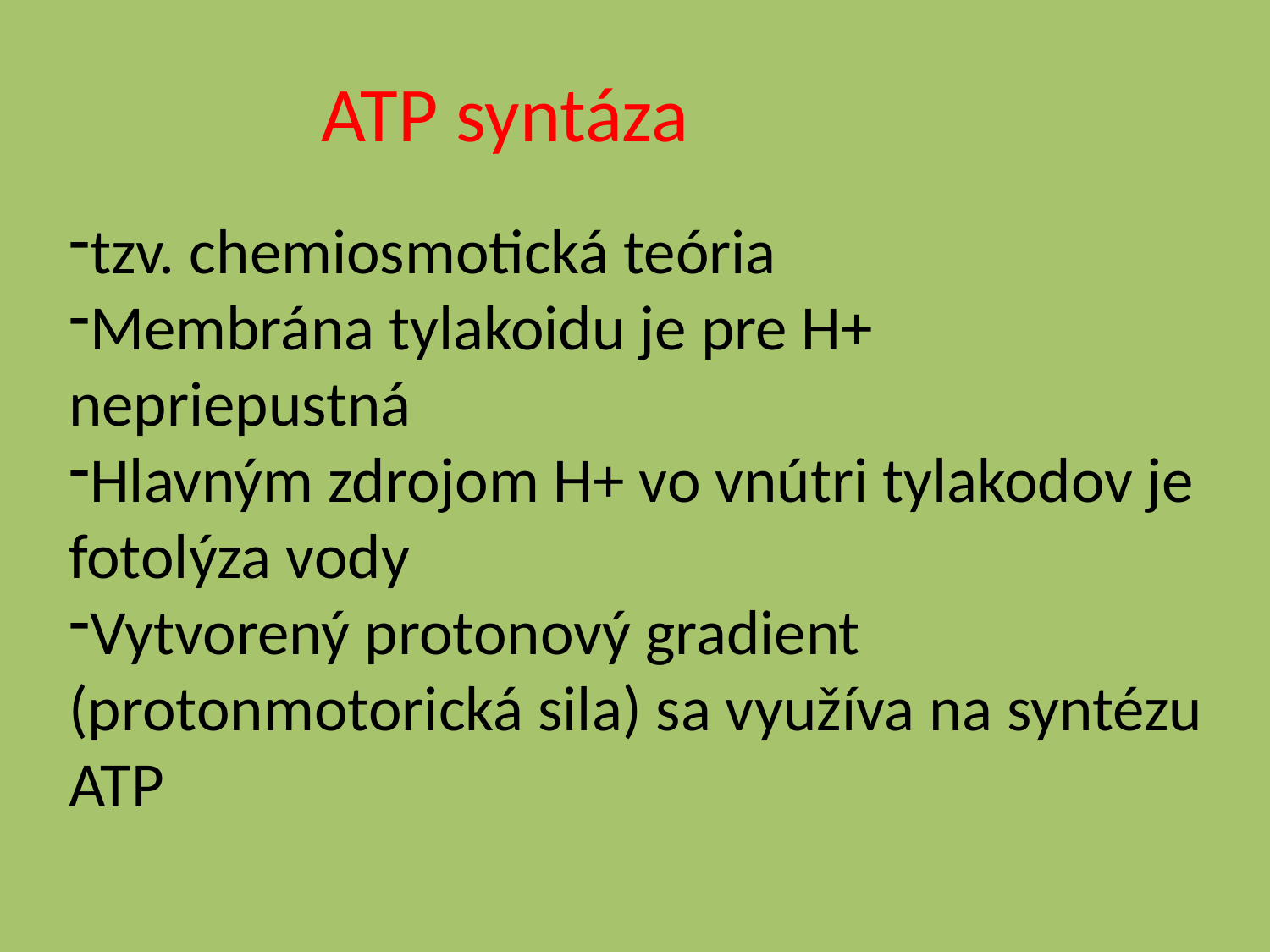

# ATP syntáza
tzv. chemiosmotická teória
Membrána tylakoidu je pre H+ nepriepustná
Hlavným zdrojom H+ vo vnútri tylakodov je fotolýza vody
Vytvorený protonový gradient (protonmotorická sila) sa využíva na syntézu ATP